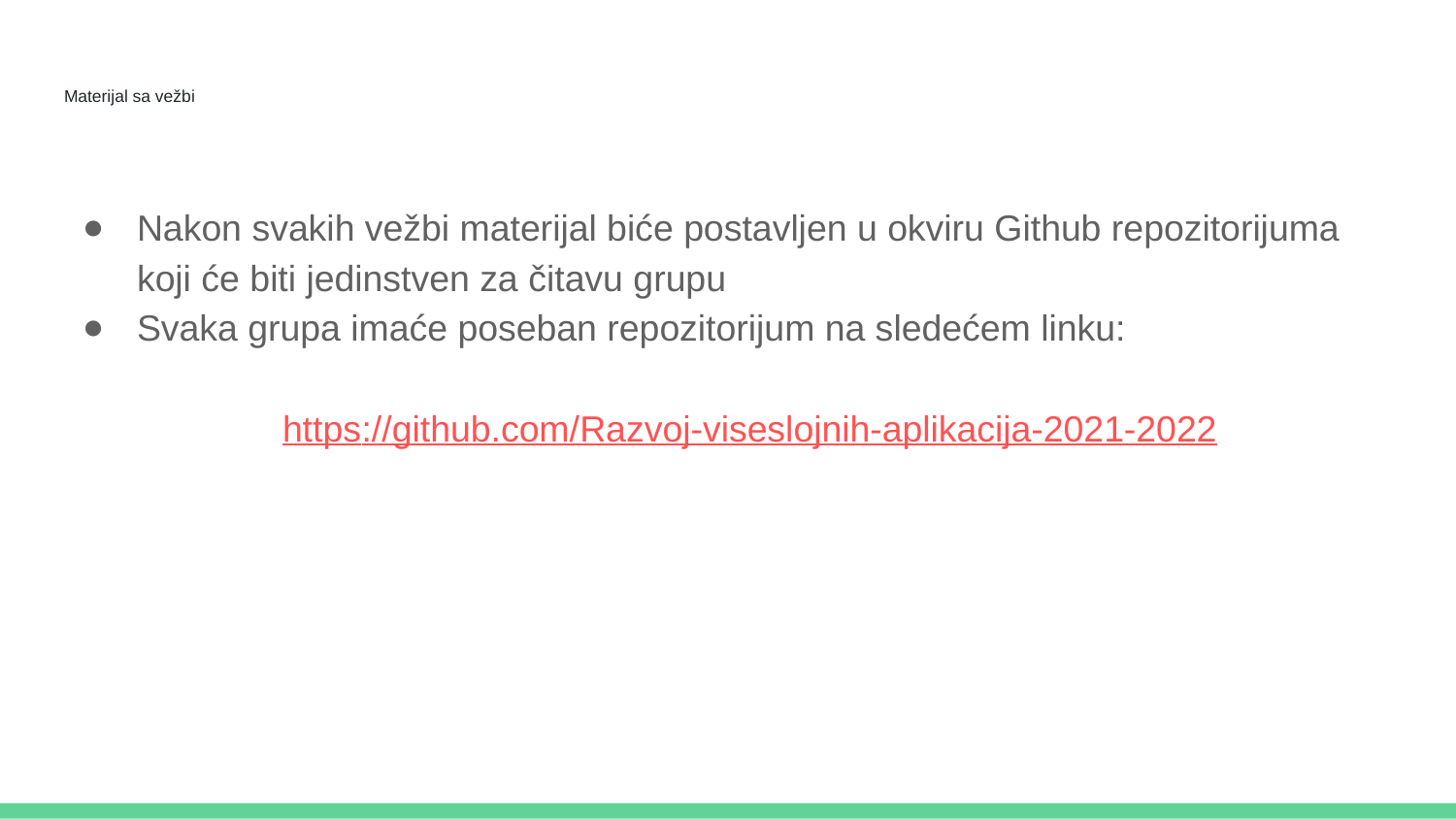

# Materijal sa vežbi
Nakon svakih vežbi materijal biće postavljen u okviru Github repozitorijuma koji će biti jedinstven za čitavu grupu
Svaka grupa imaće poseban repozitorijum na sledećem linku:

		https://github.com/Razvoj-viseslojnih-aplikacija-2021-2022